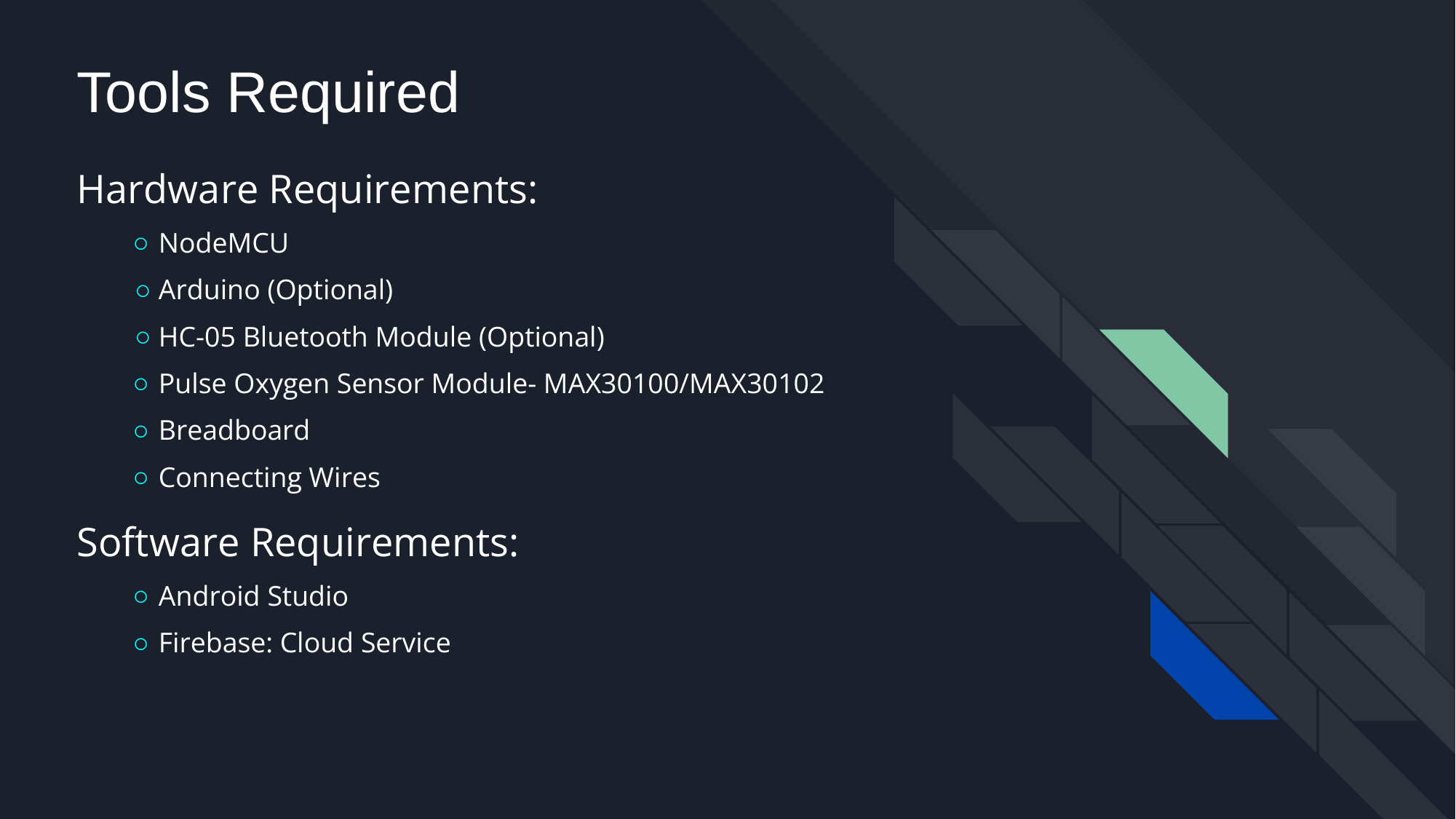

# Tools Required
Hardware Requirements:
NodeMCU
Arduino (Optional)
HC-05 Bluetooth Module (Optional)
Pulse Oxygen Sensor Module- MAX30100/MAX30102
Breadboard
Connecting Wires
Software Requirements:
Android Studio
Firebase: Cloud Service